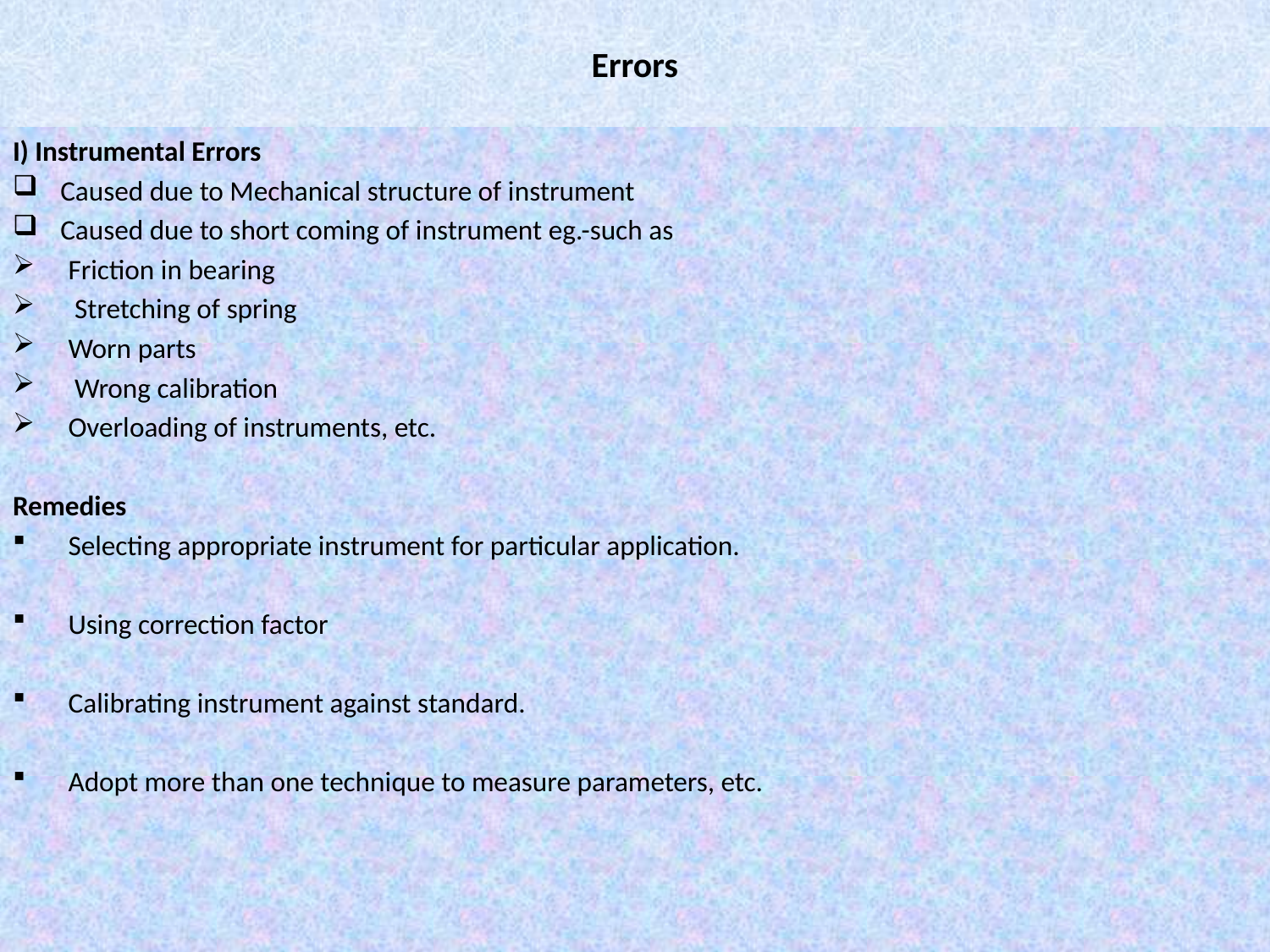

# Errors
I) Instrumental Errors
Caused due to Mechanical structure of instrument
Caused due to short coming of instrument eg.-such as
Friction in bearing
 Stretching of spring
Worn parts
 Wrong calibration
Overloading of instruments, etc.

Remedies
Selecting appropriate instrument for particular application.

Using correction factor

Calibrating instrument against standard.

Adopt more than one technique to measure parameters, etc.